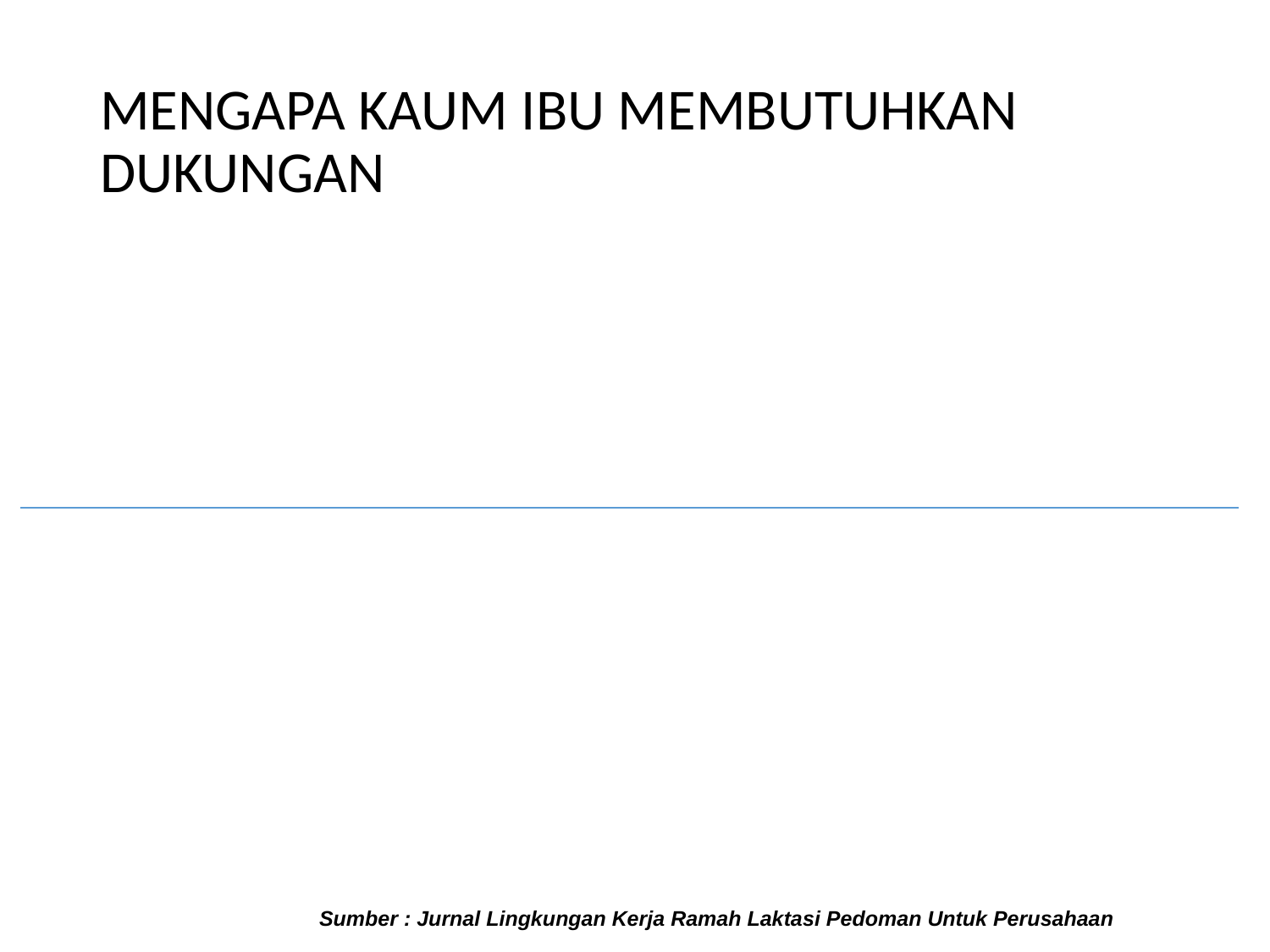

# MENGAPA KAUM IBU MEMBUTUHKAN DUKUNGAN

Sumber : Jurnal Lingkungan Kerja Ramah Laktasi Pedoman Untuk Perusahaan